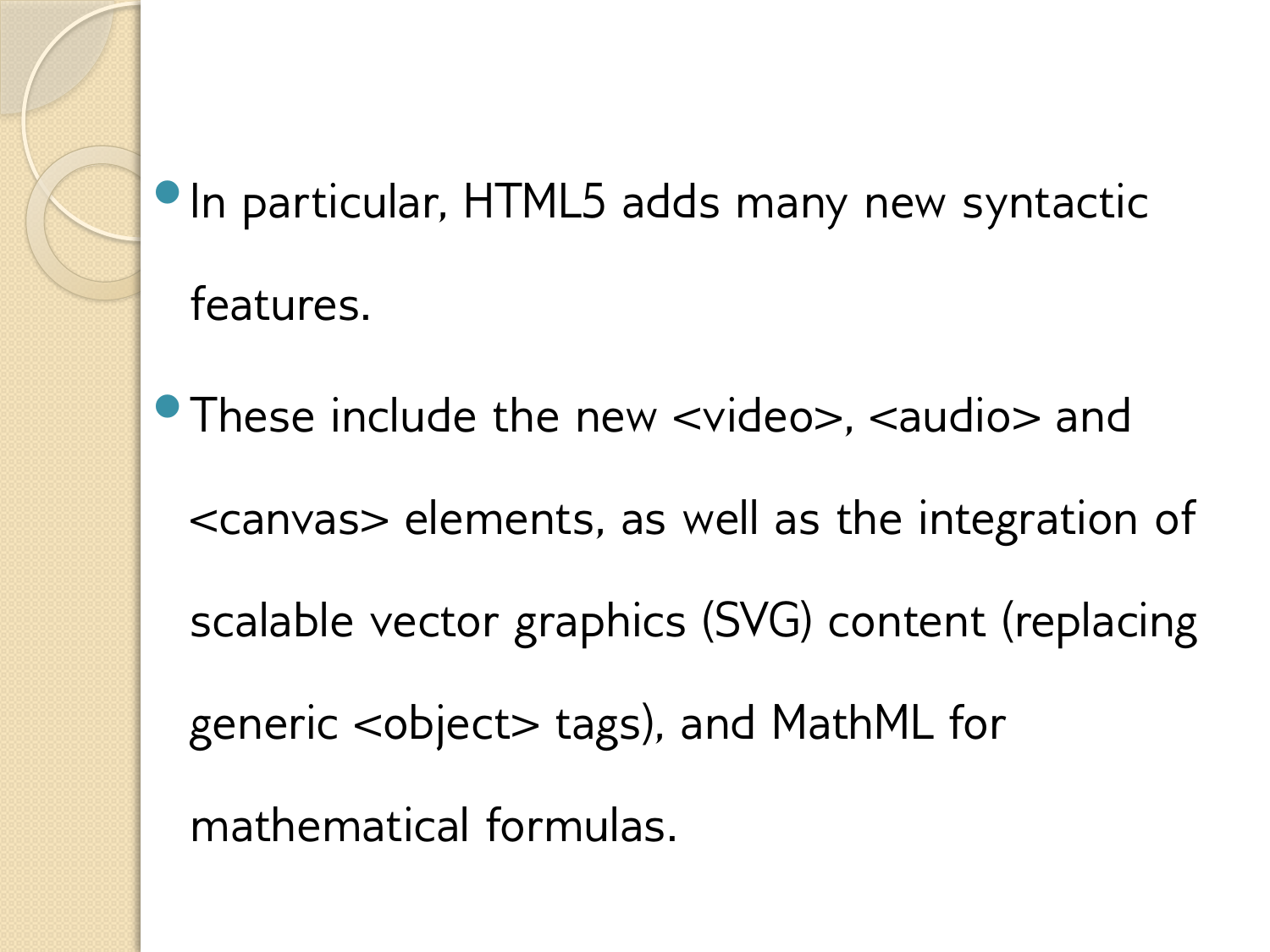

In particular, HTML5 adds many new syntactic features.
These include the new <video>, <audio> and <canvas> elements, as well as the integration of scalable vector graphics (SVG) content (replacing generic <object> tags), and MathML for mathematical formulas.